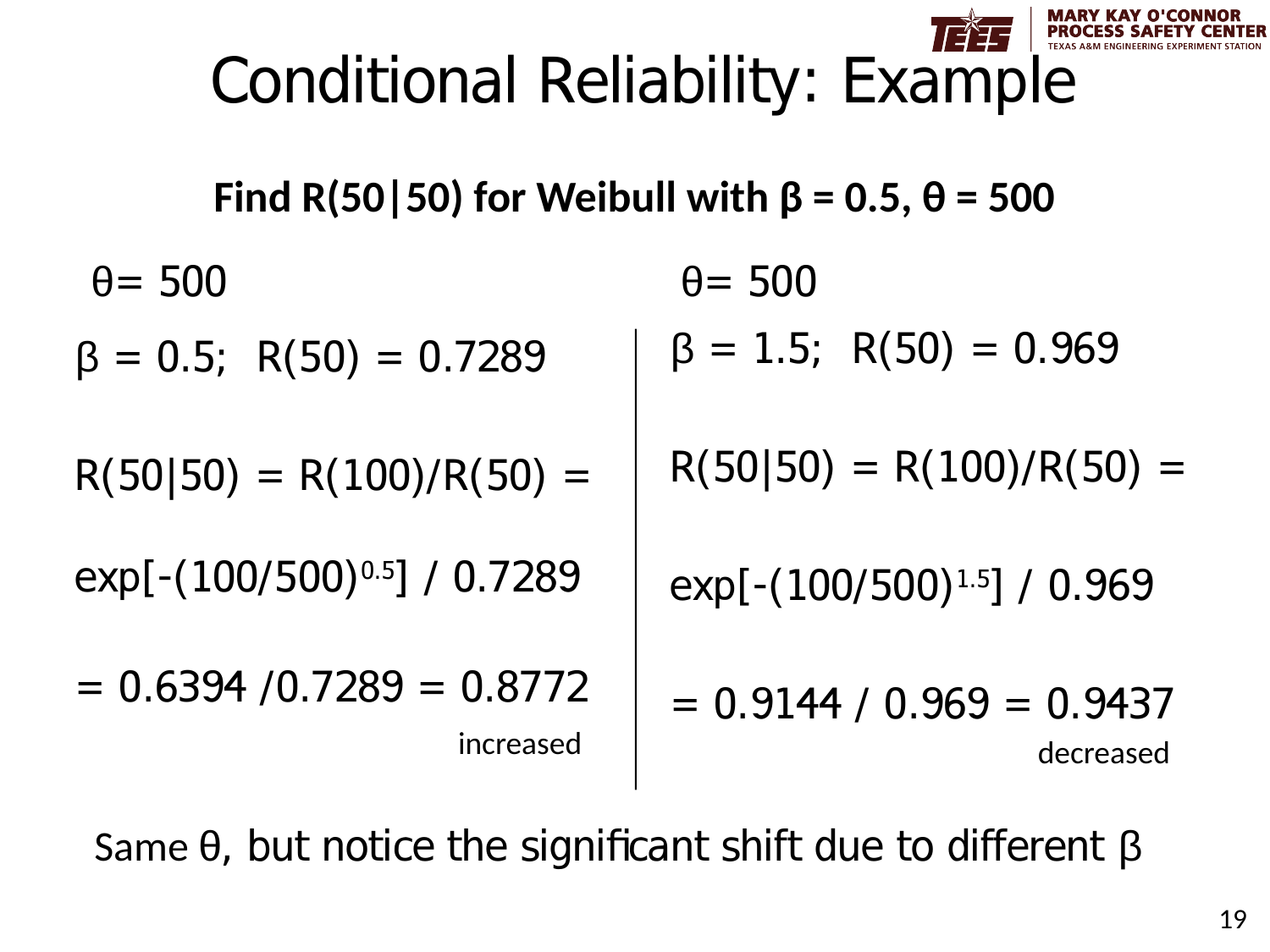

# Conditional Reliability: Example
Find R(50|50) for Weibull with β = 0.5, θ = 500
θ= 500

θ= 500

β = 1.5;  R(50) = 0.969

R(50|50) = R(100)/R(50) =

exp[-(100/500)1.5] / 0.969

= 0.9144 / 0.969 = 0.9437

β = 0.5;  R(50) = 0.7289

R(50|50) = R(100)/R(50) =
exp[-(100/500)0.5] / 0.7289
= 0.6394 /0.7289 = 0.8772

increased
decreased
Same θ, but notice the significant shift due to different β
19